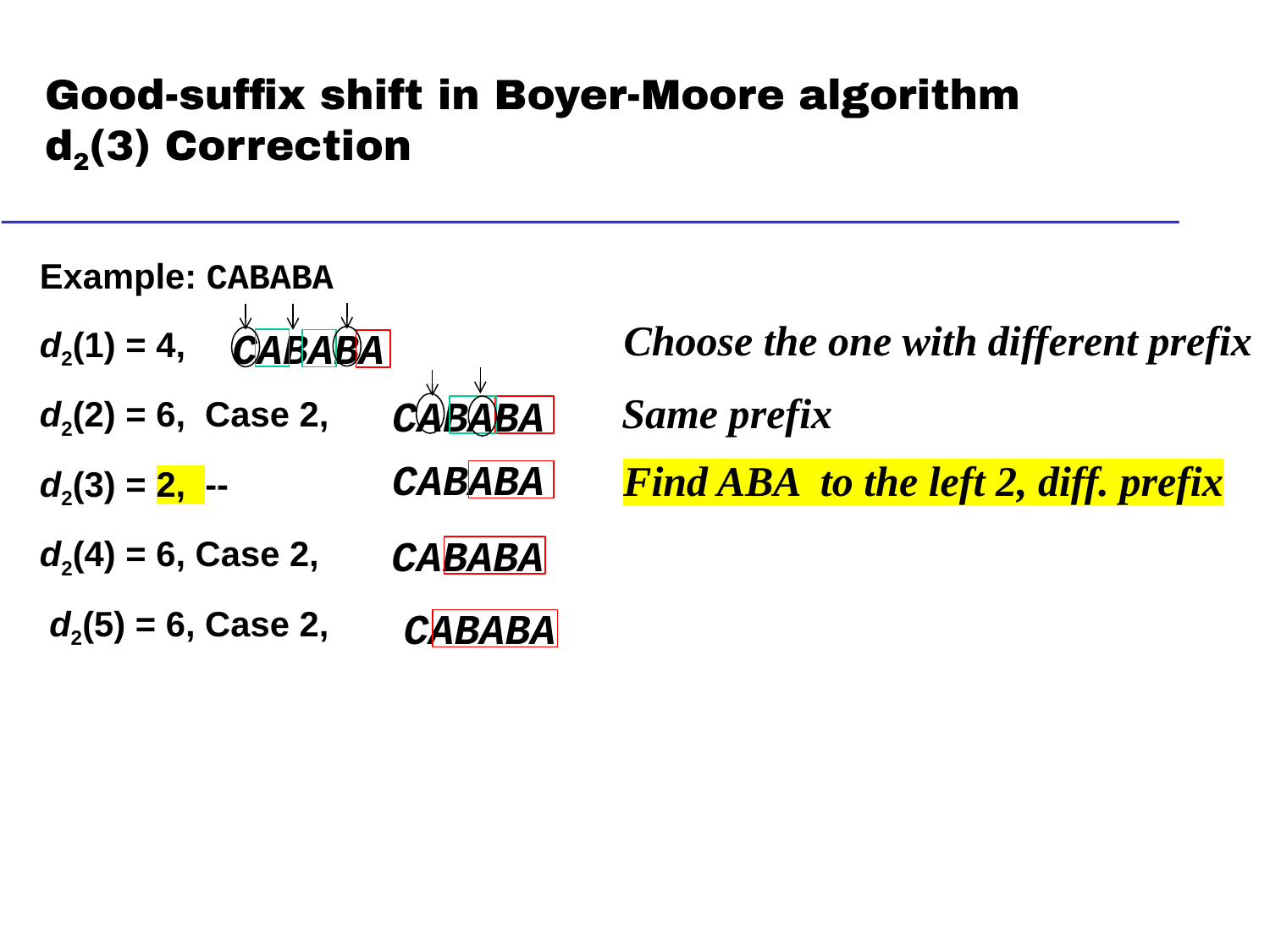

# Good-suffix shift in Boyer-Moore algorithm d2(3) Correction
Example: CABABA
d2(1) = 4,
d2(2) = 6,  Case 2,
d2(3) = 2,  --
d2(4) = 6, Case 2,
 d2(5) = 6, Case 2,

Choose the one with different prefix
CABABA

Same prefix
CABABA

CABABA
Find ABA  to the left 2, diff. prefix

CABABA

CABABA